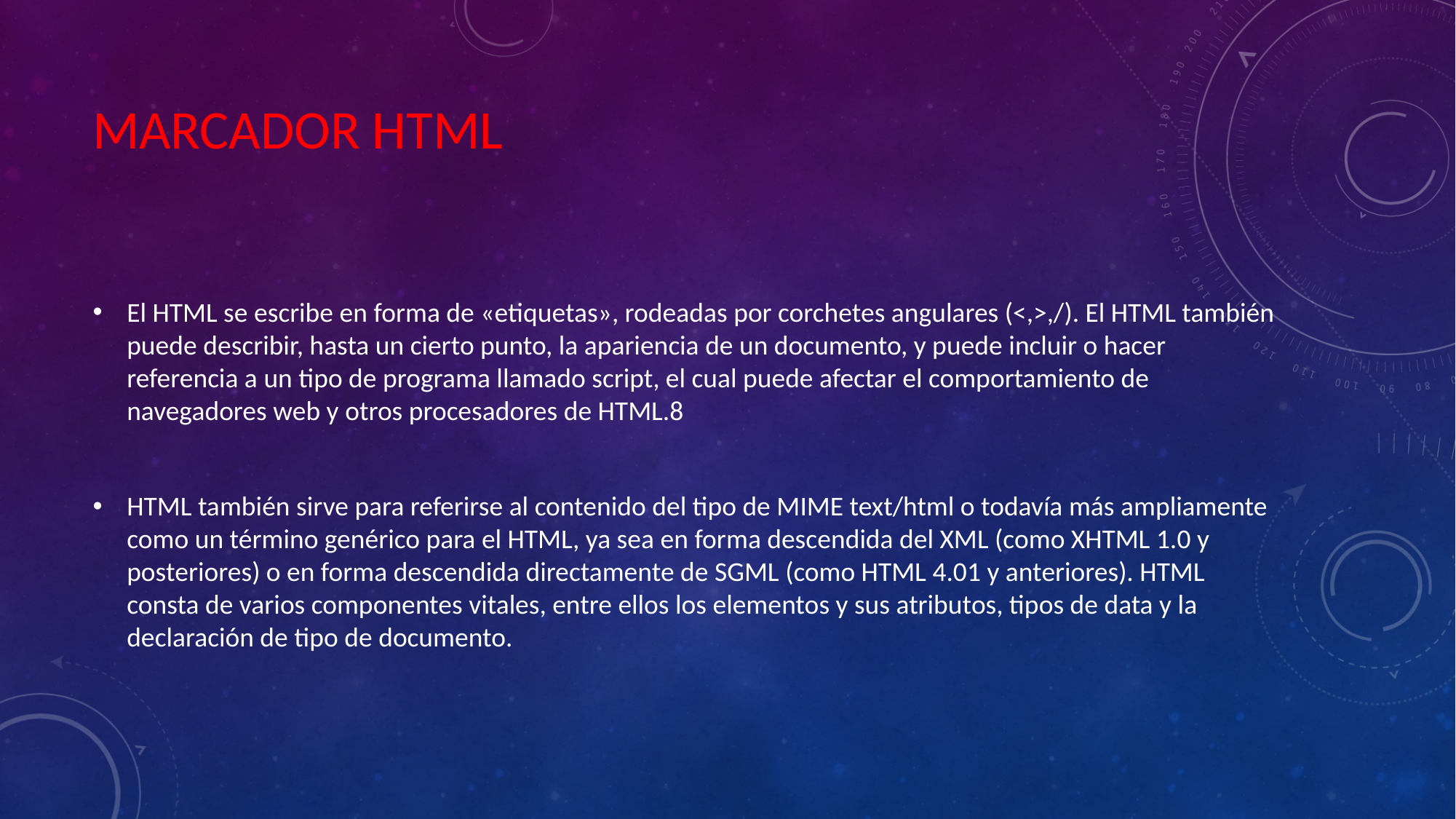

# Marcador HTML
El HTML se escribe en forma de «etiquetas», rodeadas por corchetes angulares (<,>,/). El HTML también puede describir, hasta un cierto punto, la apariencia de un documento, y puede incluir o hacer referencia a un tipo de programa llamado script, el cual puede afectar el comportamiento de navegadores web y otros procesadores de HTML.8​

HTML también sirve para referirse al contenido del tipo de MIME text/html o todavía más ampliamente como un término genérico para el HTML, ya sea en forma descendida del XML (como XHTML 1.0 y posteriores) o en forma descendida directamente de SGML (como HTML 4.01 y anteriores). HTML consta de varios componentes vitales, entre ellos los elementos y sus atributos, tipos de data y la declaración de tipo de documento.